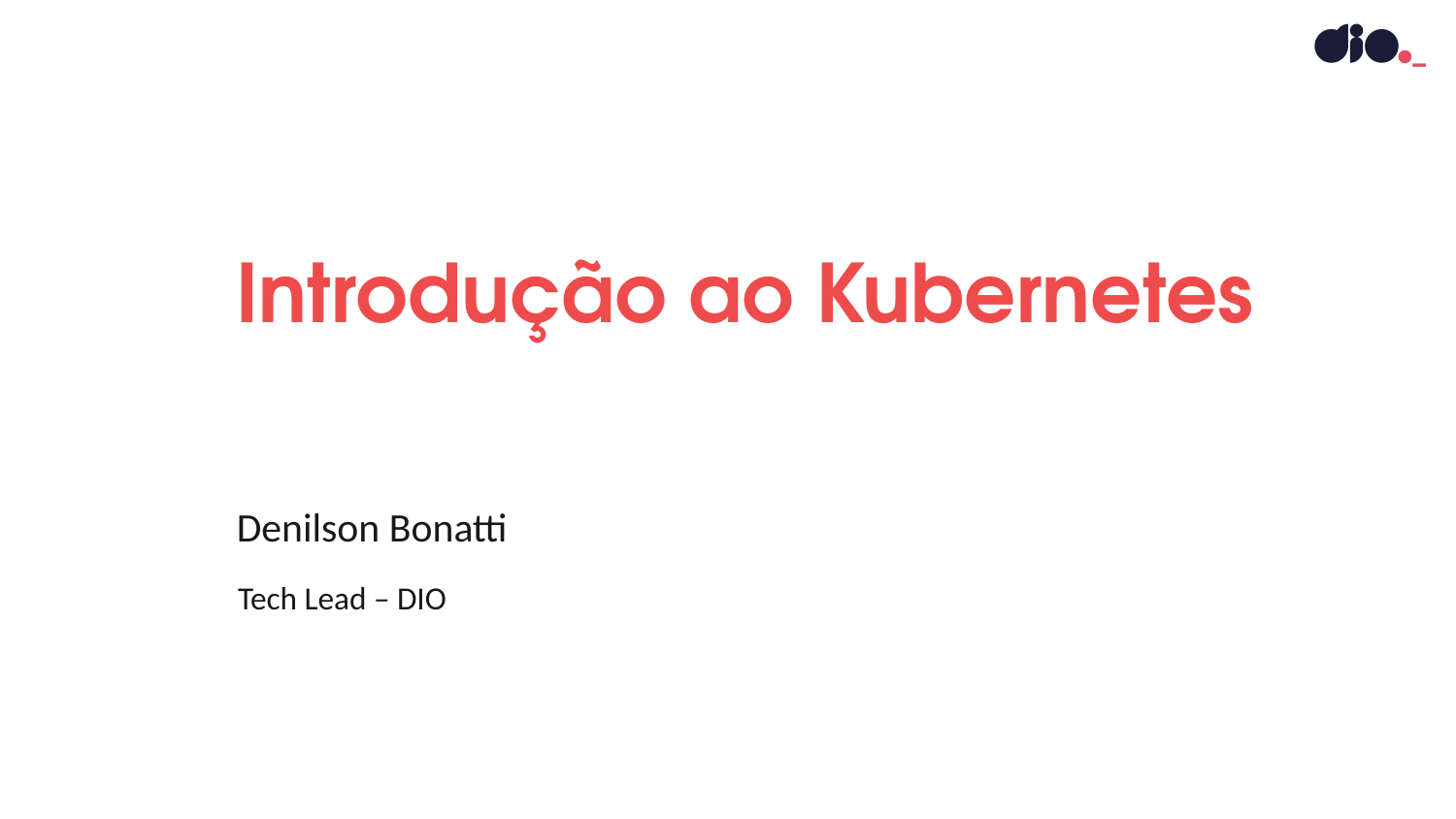

Introdução ao Kubernetes
Denilson Bonatti
Tech Lead – DIO